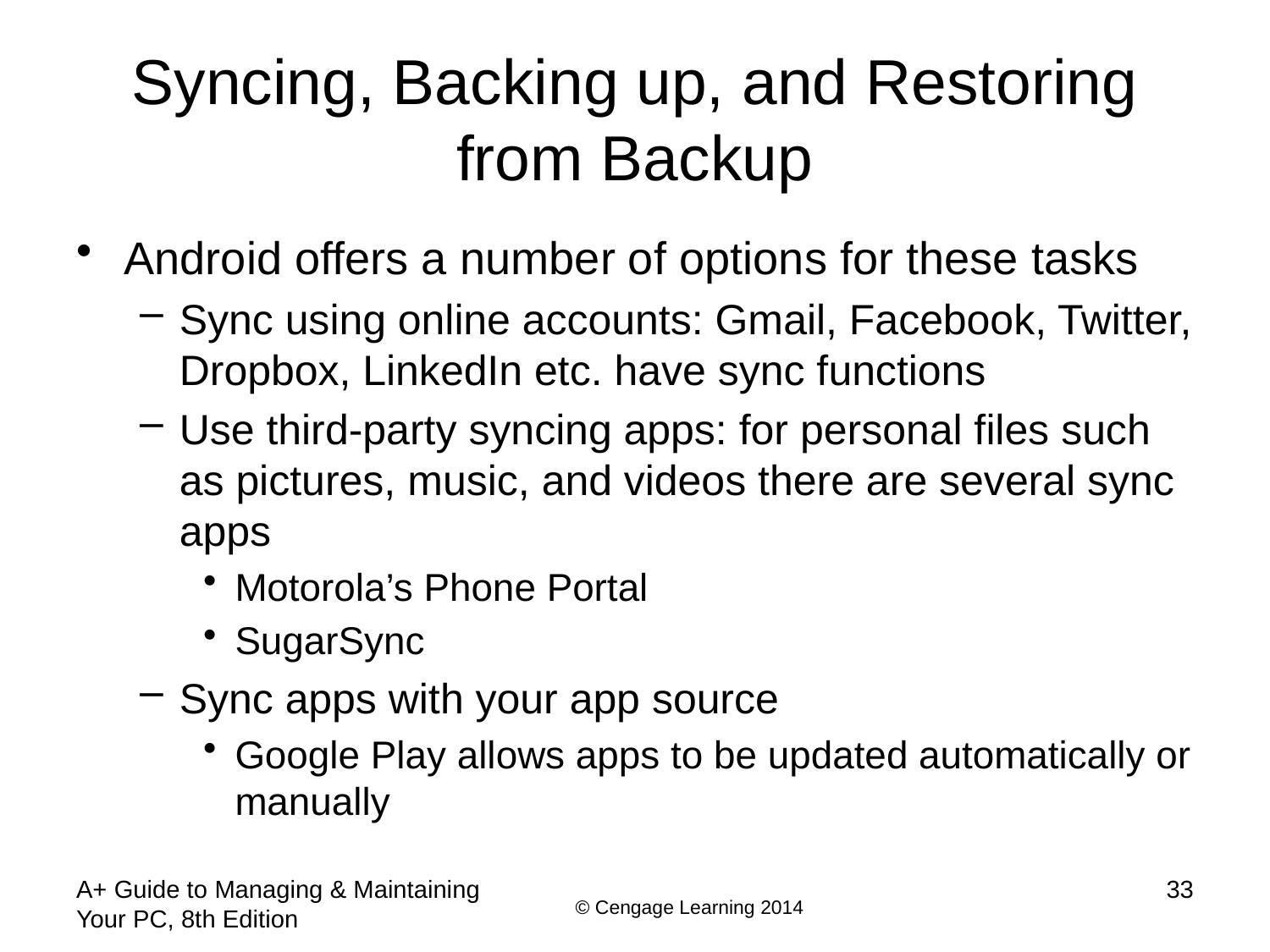

# Syncing, Backing up, and Restoring from Backup
Android offers a number of options for these tasks
Sync using online accounts: Gmail, Facebook, Twitter, Dropbox, LinkedIn etc. have sync functions
Use third-party syncing apps: for personal files such as pictures, music, and videos there are several sync apps
Motorola’s Phone Portal
SugarSync
Sync apps with your app source
Google Play allows apps to be updated automatically or manually

A+ Guide to Managing & Maintaining Your PC, 8th Edition
33